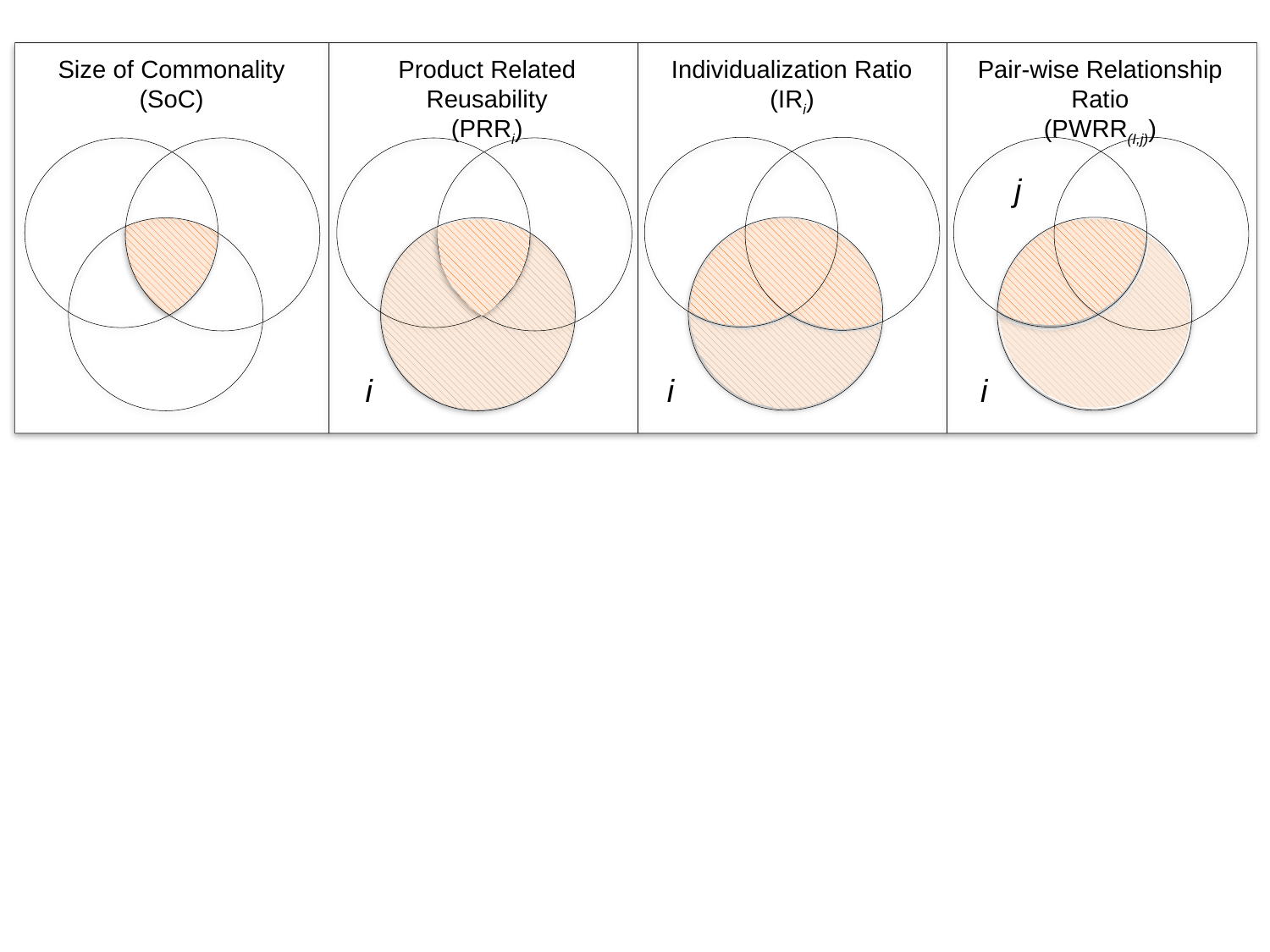

Size of Commonality
(SoC)
Product Related Reusability
(PRRi)
Individualization Ratio
(IRi)
Pair-wise Relationship Ratio
(PWRR(I,j))

j

i
i
i